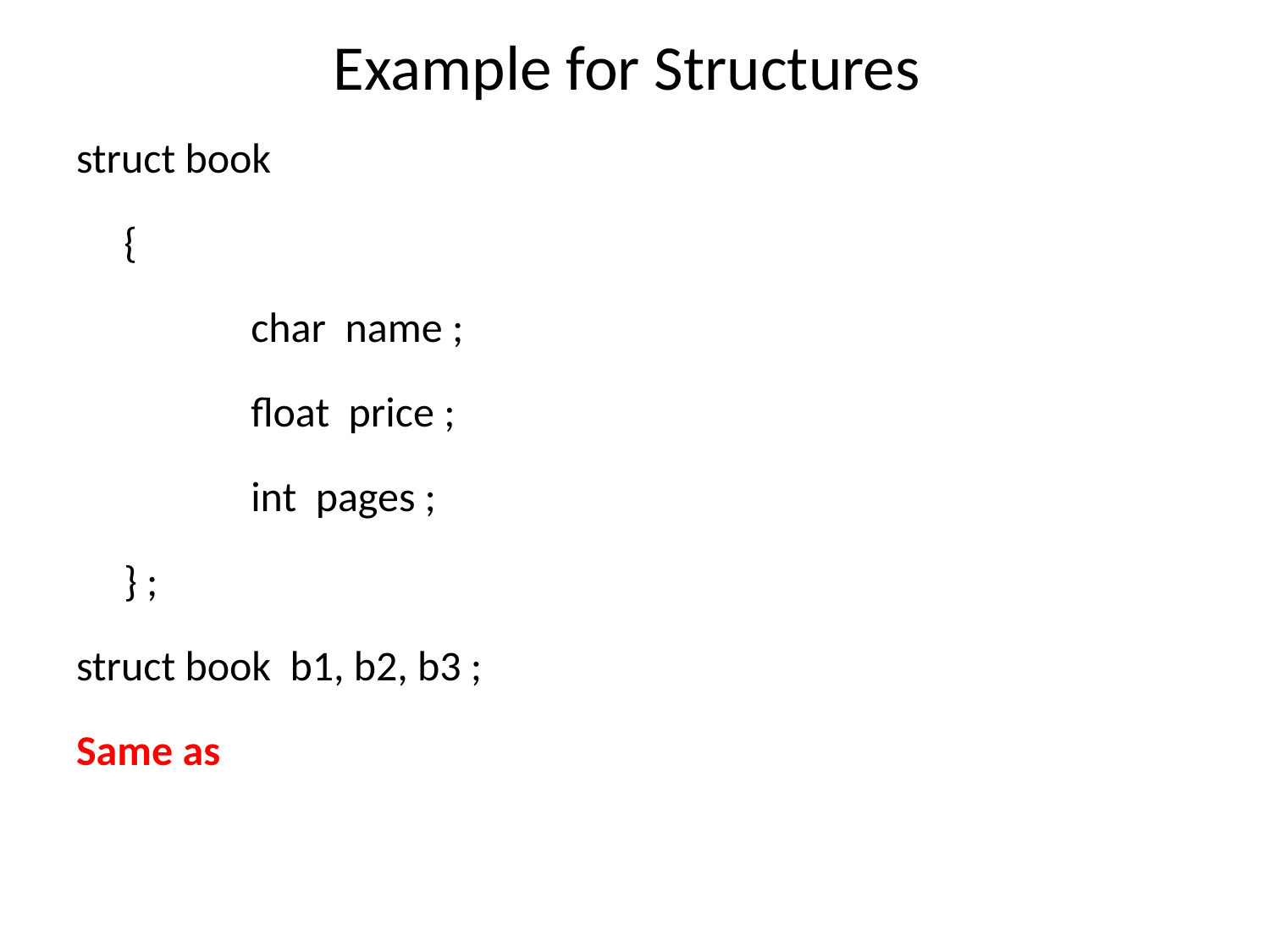

# Example for Structures
struct book
	{
		char  name ;
		float  price ;
		int  pages ;
	} ;
struct book  b1, b2, b3 ;
Same as